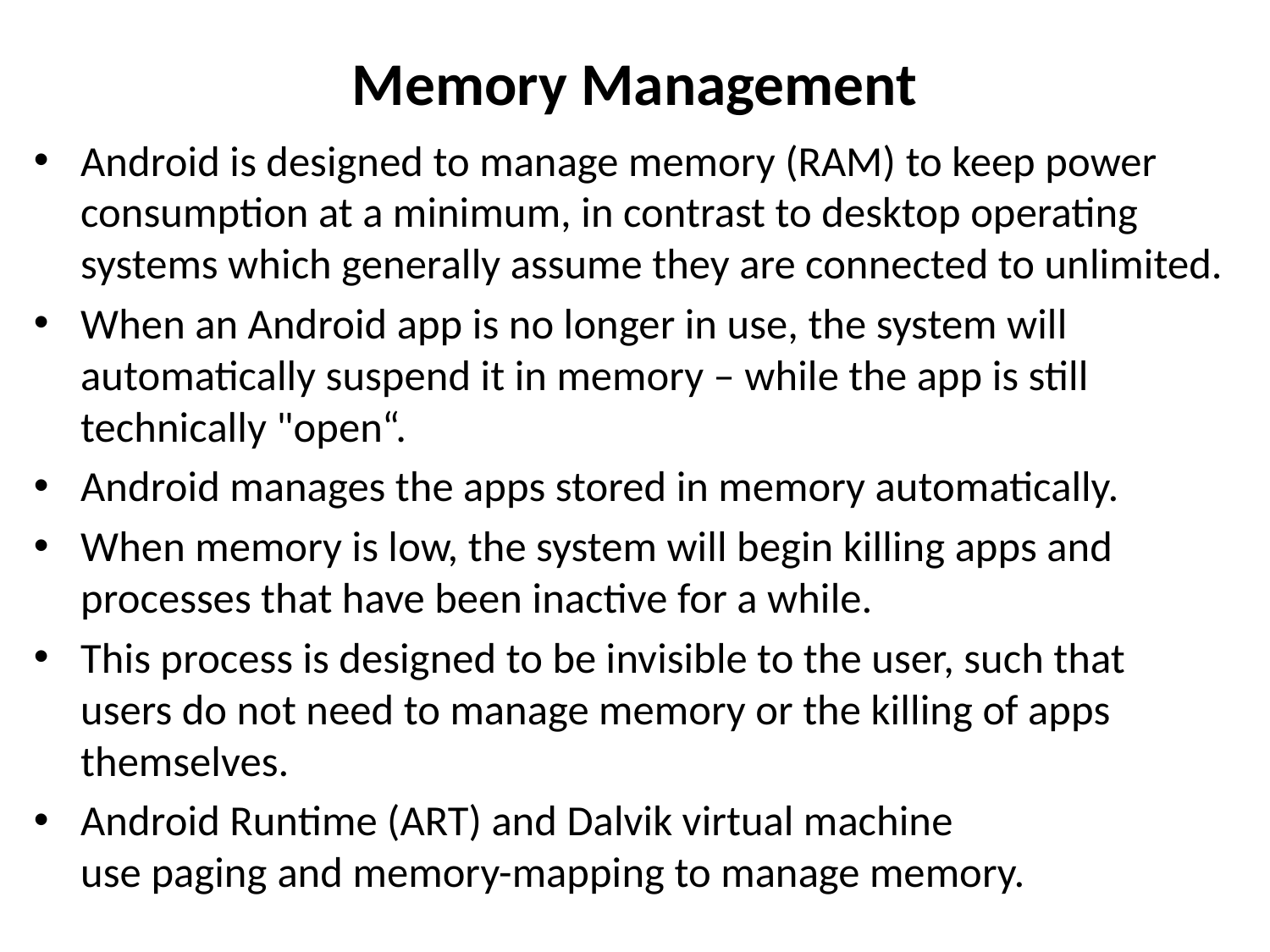

# Memory Management
Android is designed to manage memory (RAM) to keep power consumption at a minimum, in contrast to desktop operating systems which generally assume they are connected to unlimited.
When an Android app is no longer in use, the system will automatically suspend it in memory – while the app is still technically "open“.
Android manages the apps stored in memory automatically.
When memory is low, the system will begin killing apps and processes that have been inactive for a while.
This process is designed to be invisible to the user, such that users do not need to manage memory or the killing of apps themselves.
Android Runtime (ART) and Dalvik virtual machine use paging and memory-mapping to manage memory.